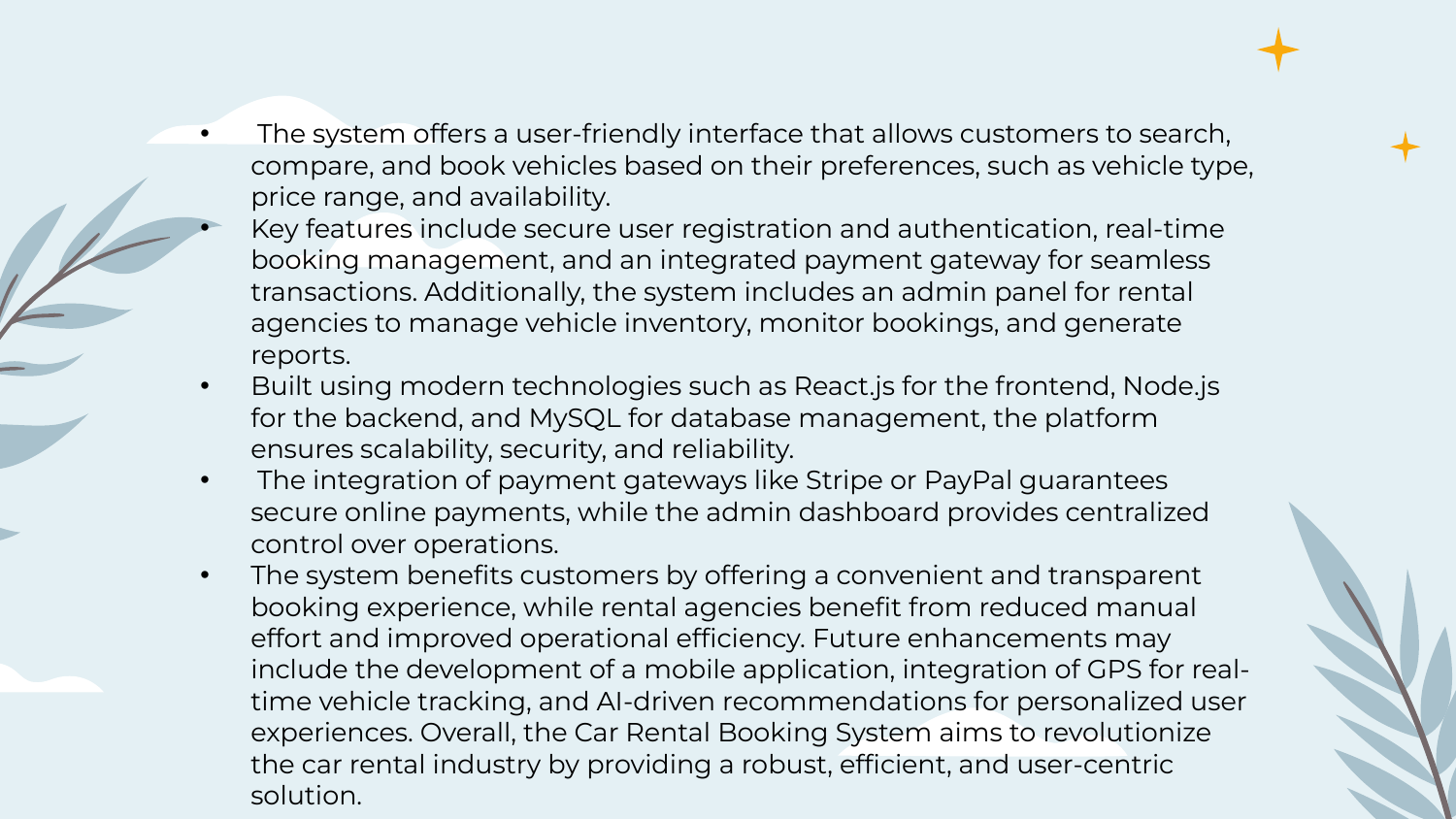

The system offers a user-friendly interface that allows customers to search, compare, and book vehicles based on their preferences, such as vehicle type, price range, and availability.
Key features include secure user registration and authentication, real-time booking management, and an integrated payment gateway for seamless transactions. Additionally, the system includes an admin panel for rental agencies to manage vehicle inventory, monitor bookings, and generate reports.
Built using modern technologies such as React.js for the frontend, Node.js for the backend, and MySQL for database management, the platform ensures scalability, security, and reliability.
 The integration of payment gateways like Stripe or PayPal guarantees secure online payments, while the admin dashboard provides centralized control over operations.
The system benefits customers by offering a convenient and transparent booking experience, while rental agencies benefit from reduced manual effort and improved operational efficiency. Future enhancements may include the development of a mobile application, integration of GPS for real-time vehicle tracking, and AI-driven recommendations for personalized user experiences. Overall, the Car Rental Booking System aims to revolutionize the car rental industry by providing a robust, efficient, and user-centric solution.